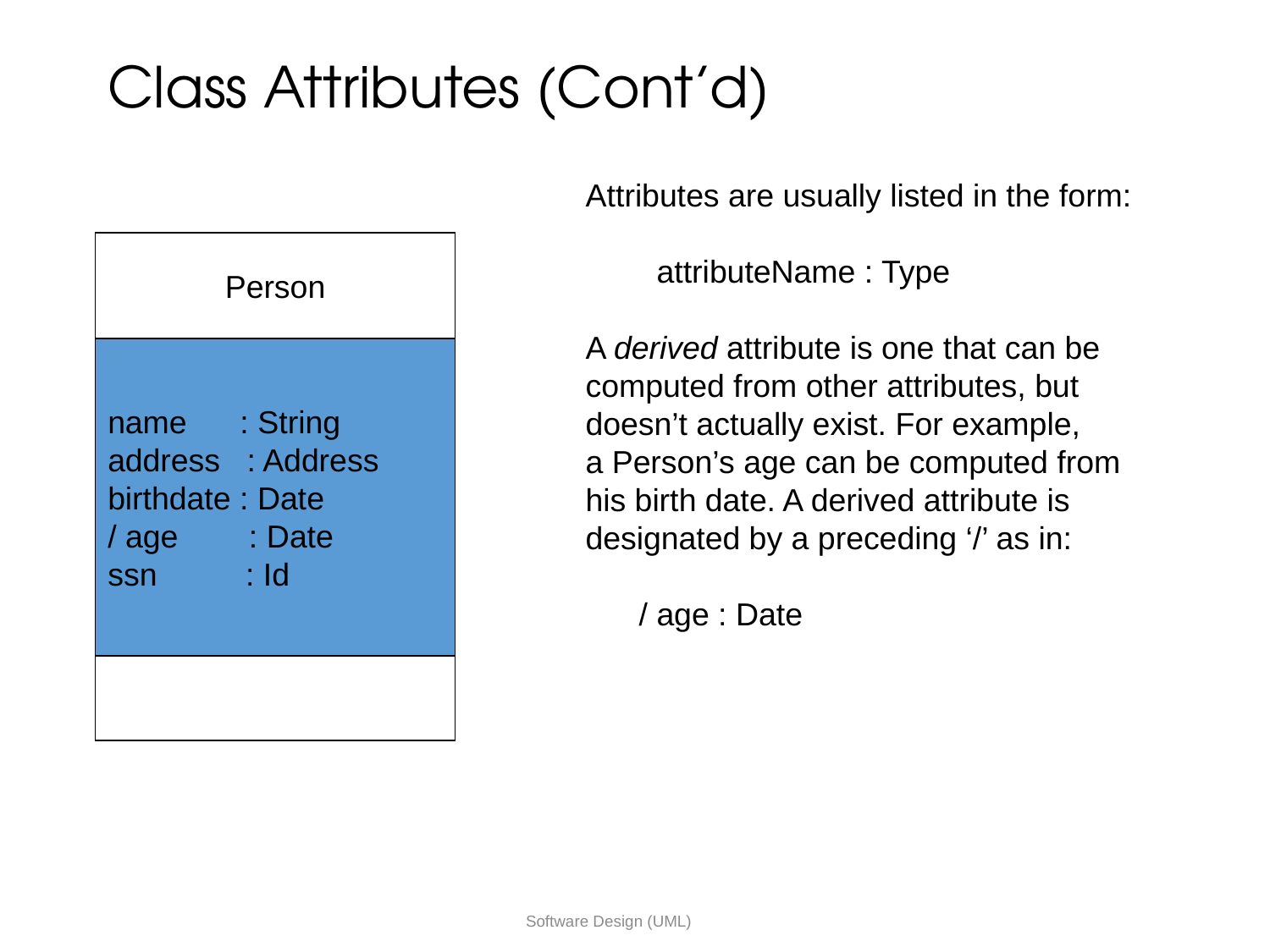

# Class Attributes (Cont’d)
Attributes are usually listed in the form:

        attributeName : Type

A derived attribute is one that can be
computed from other attributes, but
doesn’t actually exist. For example,
a Person’s age can be computed from
his birth date. A derived attribute is
designated by a preceding ‘/’ as in:

      / age : Date
Person
name      : String
address   : Address
birthdate : Date
/ age        : Date
ssn          : Id

Software Design (UML)